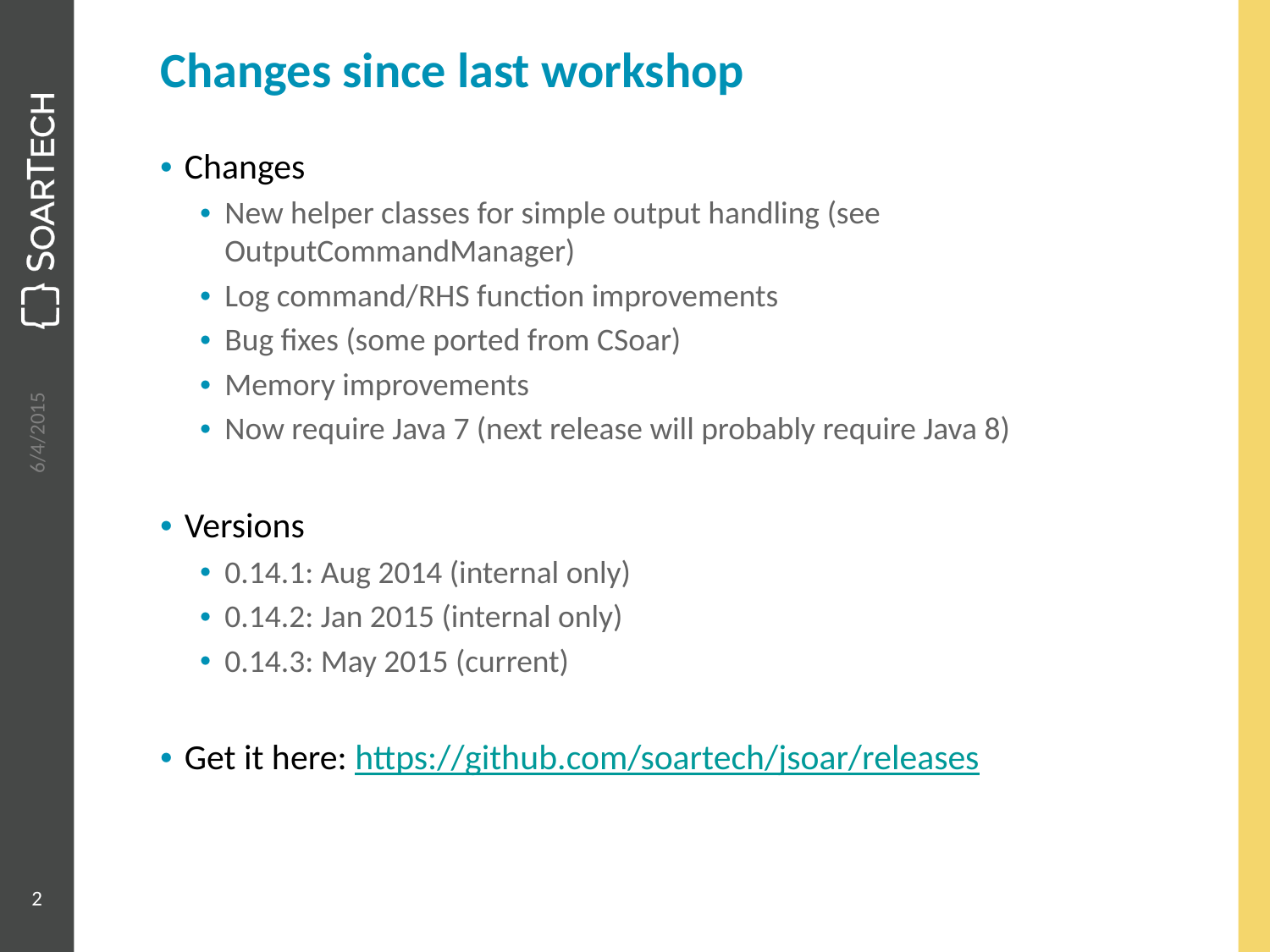

# Changes since last workshop
Changes
New helper classes for simple output handling (see OutputCommandManager)
Log command/RHS function improvements
Bug fixes (some ported from CSoar)
Memory improvements
Now require Java 7 (next release will probably require Java 8)

Versions
0.14.1: Aug 2014 (internal only)
0.14.2: Jan 2015 (internal only)
0.14.3: May 2015 (current)

Get it here: https://github.com/soartech/jsoar/releases

6/4/2015
2